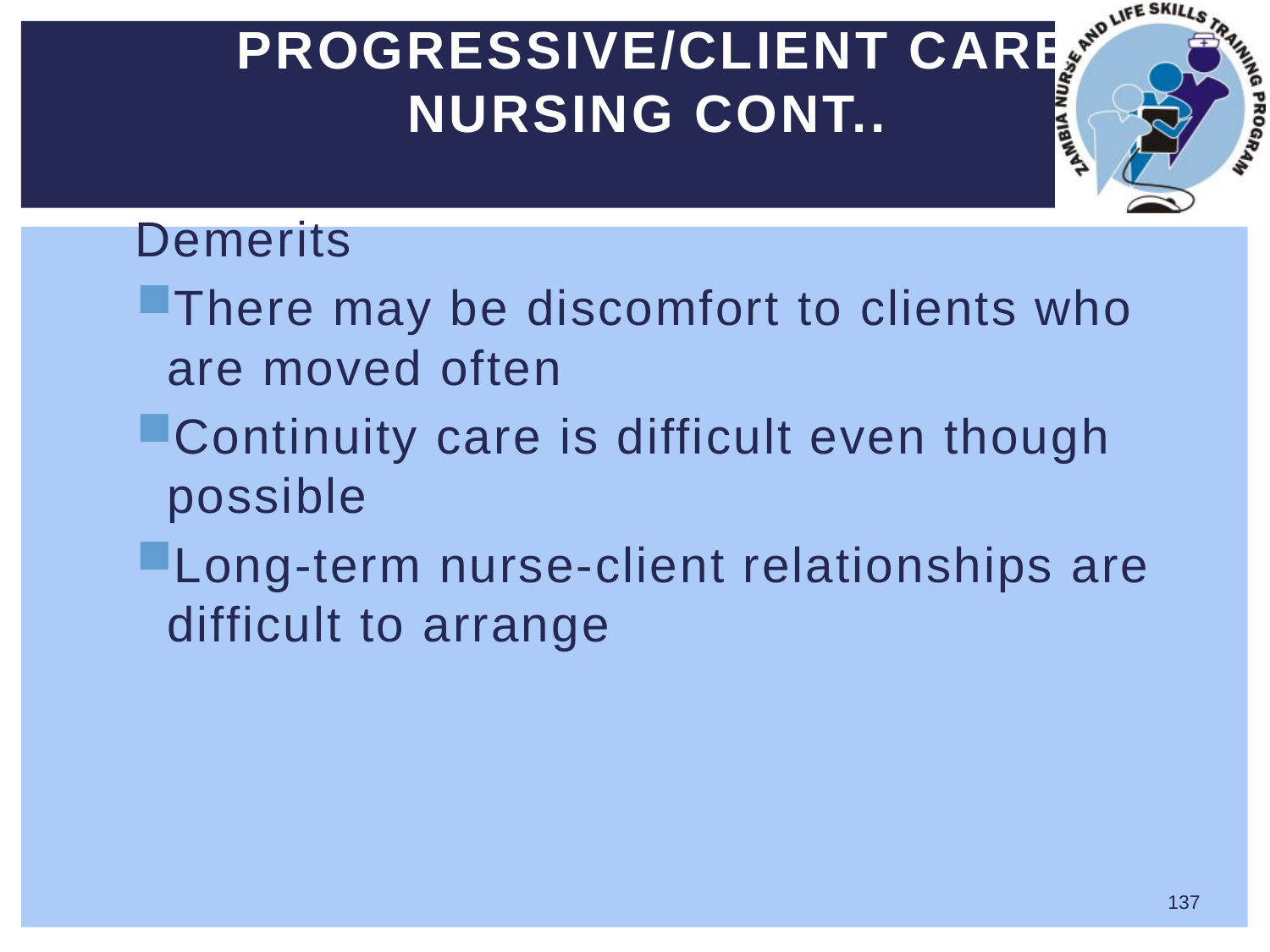

# Progressive/client care nursing cont..
Demerits
There may be discomfort to clients who are moved often
Continuity care is difficult even though possible
Long-term nurse-client relationships are difficult to arrange
137